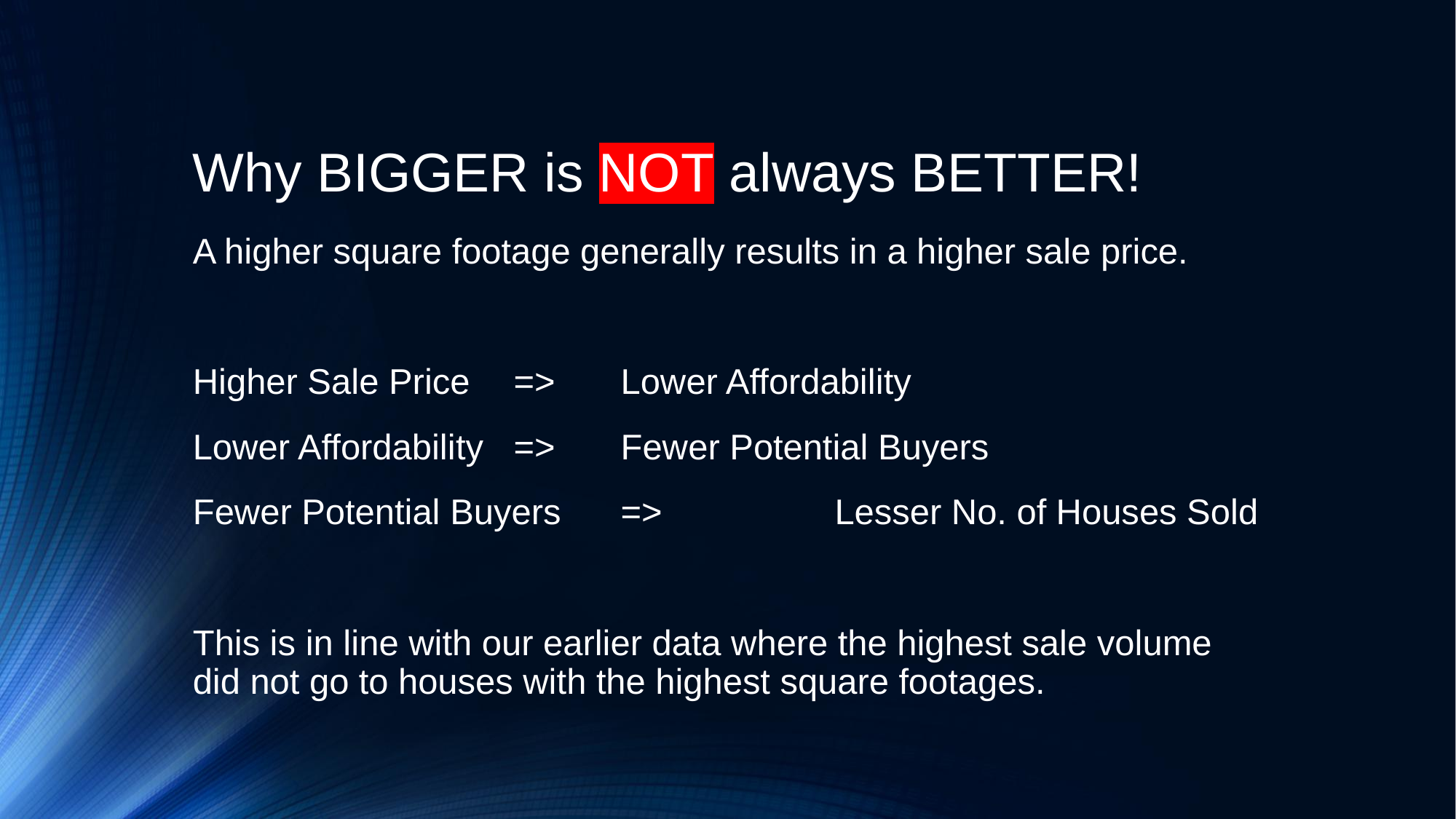

# Why BIGGER is NOT always BETTER!
A higher square footage generally results in a higher sale price.

Higher Sale Price			=>		Lower Affordability
Lower Affordability		=>		Fewer Potential Buyers
Fewer Potential Buyers	=>		Lesser No. of Houses Sold

This is in line with our earlier data where the highest sale volume did not go to houses with the highest square footages.